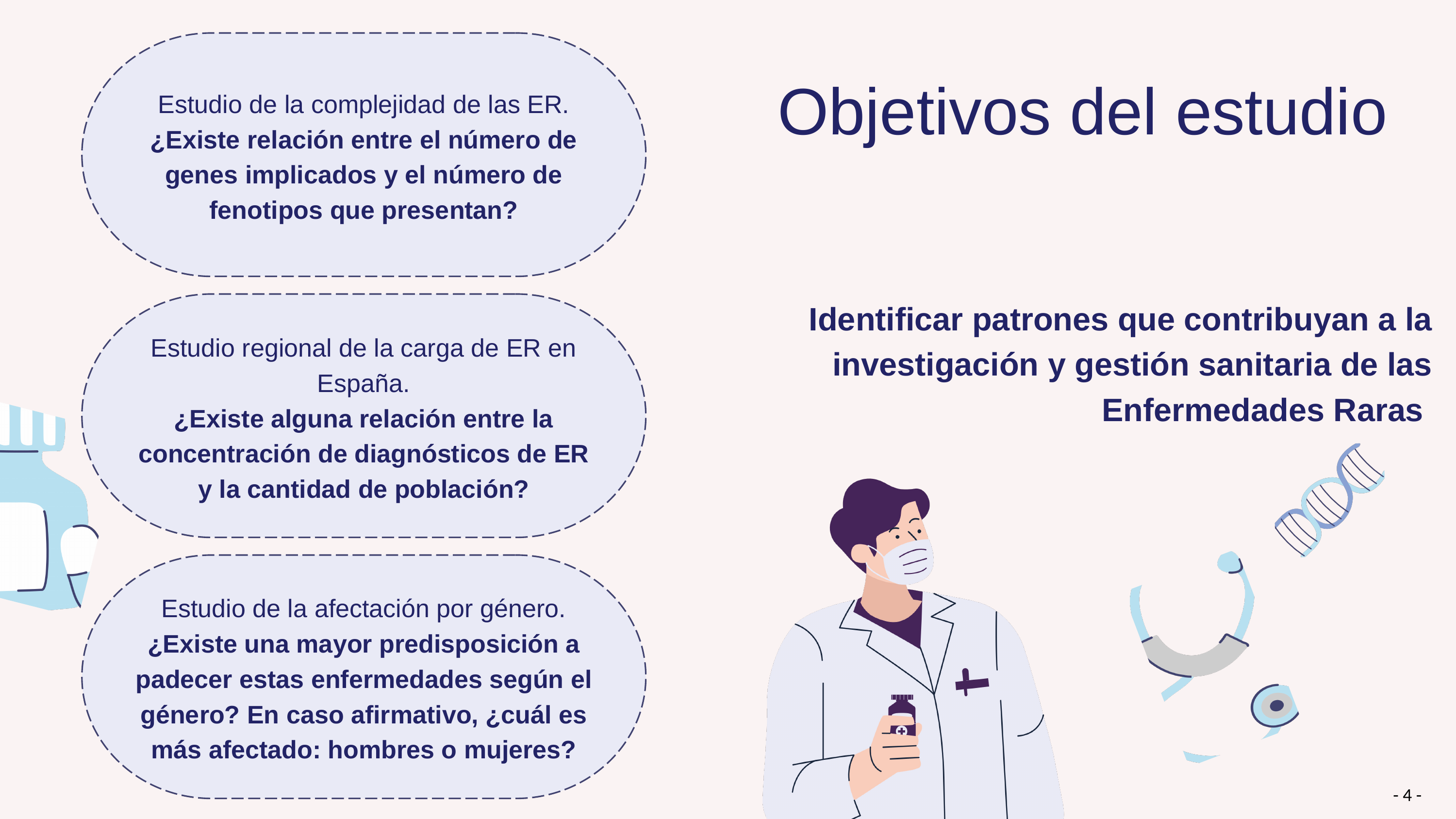

Objetivos del estudio
Estudio de la complejidad de las ER. ¿Existe relación entre el número de genes implicados y el número de fenotipos que presentan?
Identificar patrones que contribuyan a la investigación y gestión sanitaria de las Enfermedades Raras

Estudio regional de la carga de ER en España.
¿Existe alguna relación entre la concentración de diagnósticos de ER y la cantidad de población?

Estudio de la afectación por género.
¿Existe una mayor predisposición a padecer estas enfermedades según el género? En caso afirmativo, ¿cuál es más afectado: hombres o mujeres?
- 4 -